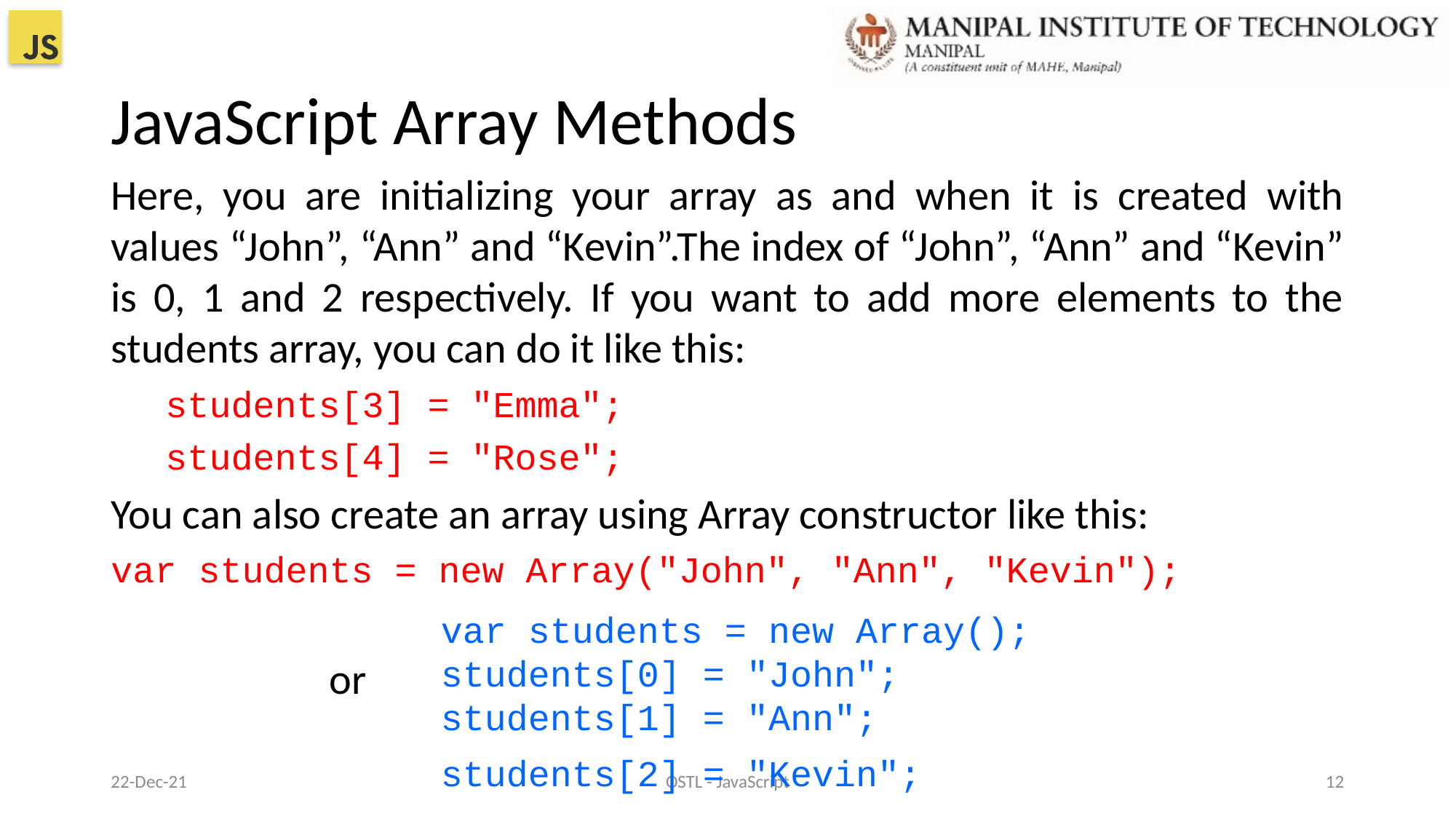

# JavaScript Array Methods
Here, you are initializing your array as and when it is created with values “John”, “Ann” and “Kevin”.The index of “John”, “Ann” and “Kevin” is 0, 1 and 2 respectively. If you want to add more elements to the students array, you can do it like this:
students[3] = "Emma";
students[4] = "Rose";
You can also create an array using Array constructor like this:
var students = new Array("John", "Ann", "Kevin");

		or

var students = new Array();
students[0] = "John";
students[1] = "Ann";
students[2] = "Kevin";
22-Dec-21
OSTL - JavaScript
12